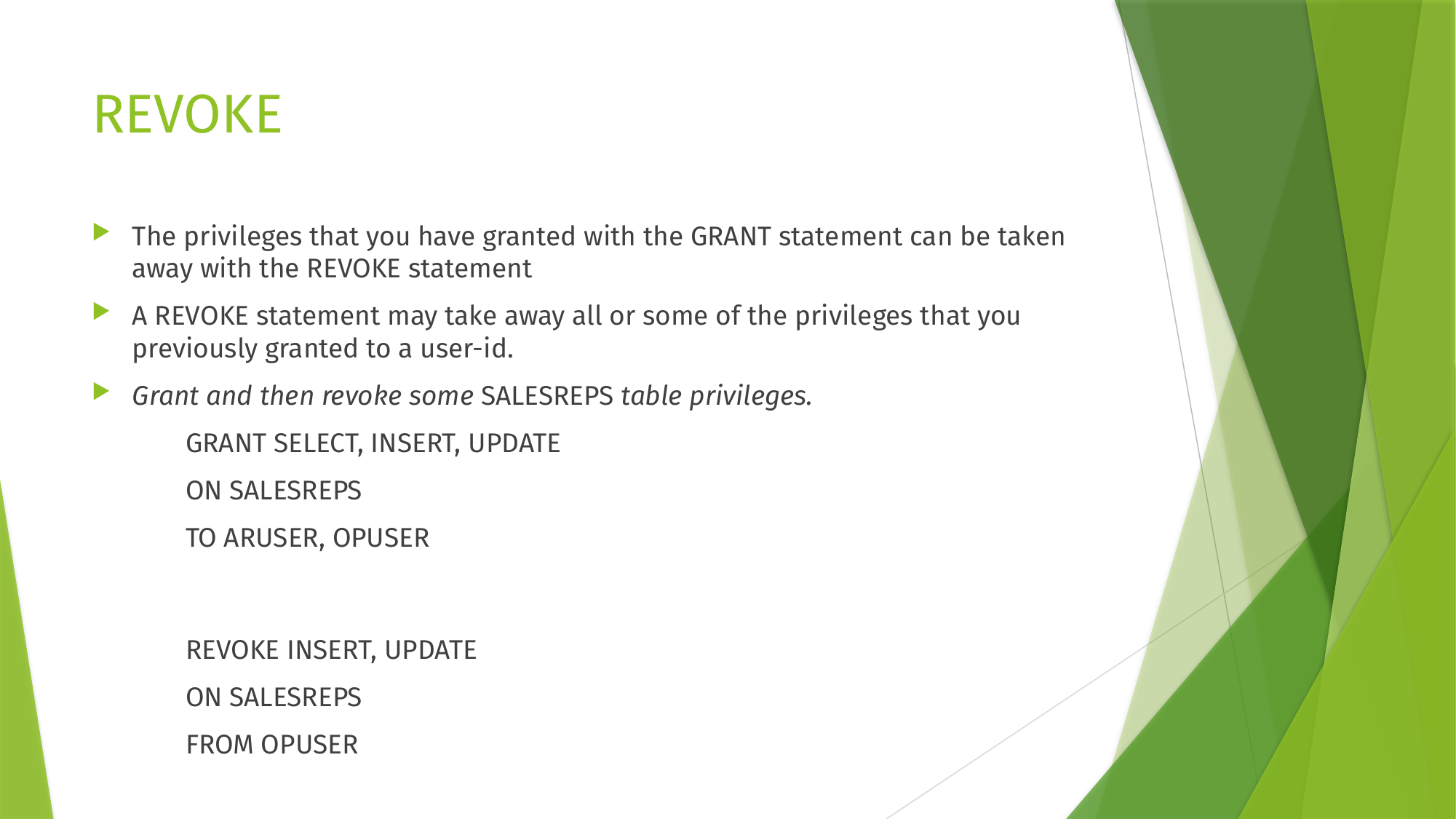

# REVOKE
The privileges that you have granted with the GRANT statement can be taken away with the REVOKE statement
A REVOKE statement may take away all or some of the privileges that you previously granted to a user-id.
Grant and then revoke some SALESREPS table privileges.
GRANT SELECT, INSERT, UPDATE
ON SALESREPS
TO ARUSER, OPUSER
REVOKE INSERT, UPDATE
ON SALESREPS
FROM OPUSER